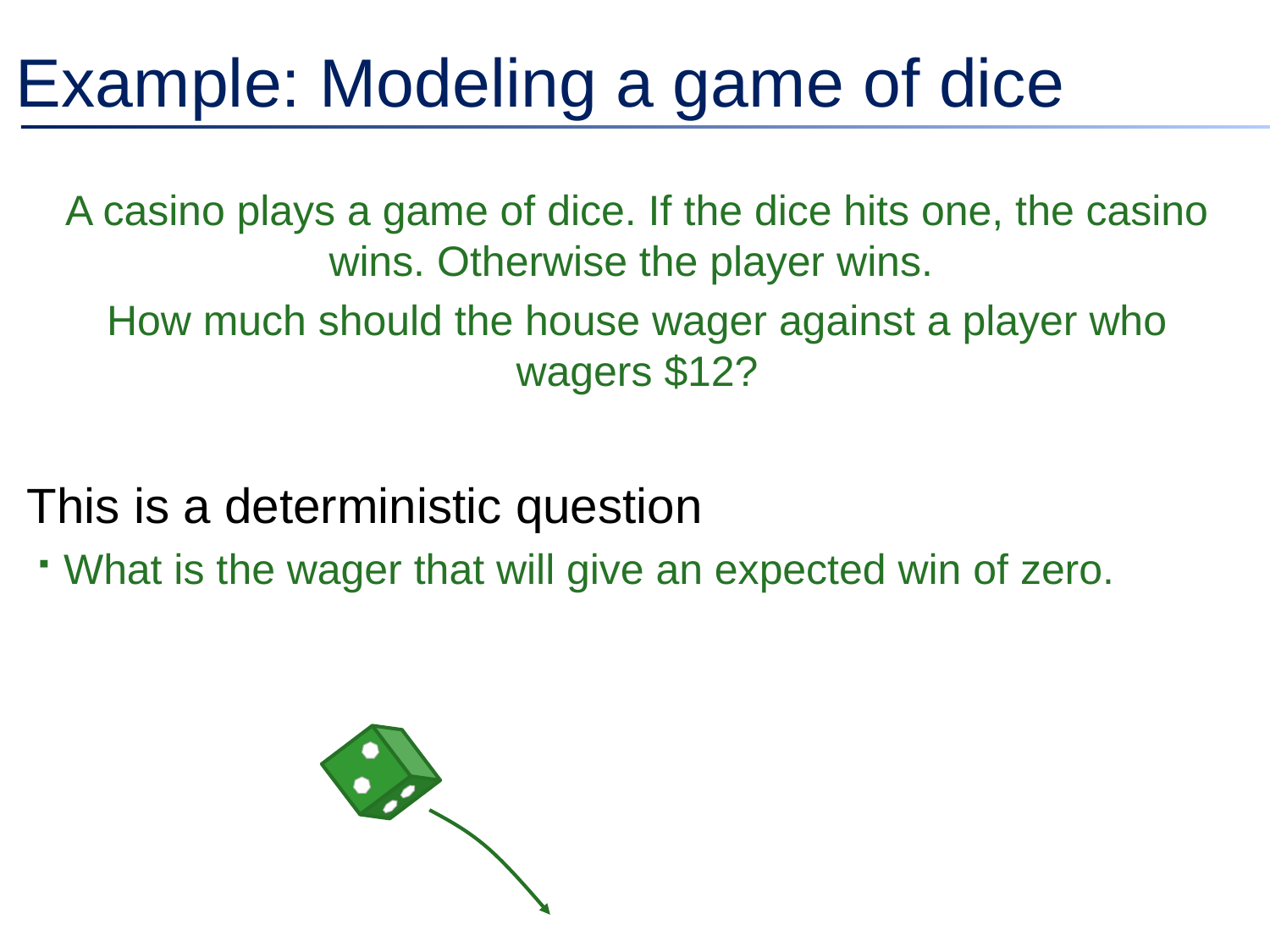

# Example: Modeling a game of dice
A casino plays a game of dice. If the dice hits one, the casino wins. Otherwise the player wins.
How much should the house wager against a player who wagers $12?

This is a deterministic question
What is the wager that will give an expected win of zero.